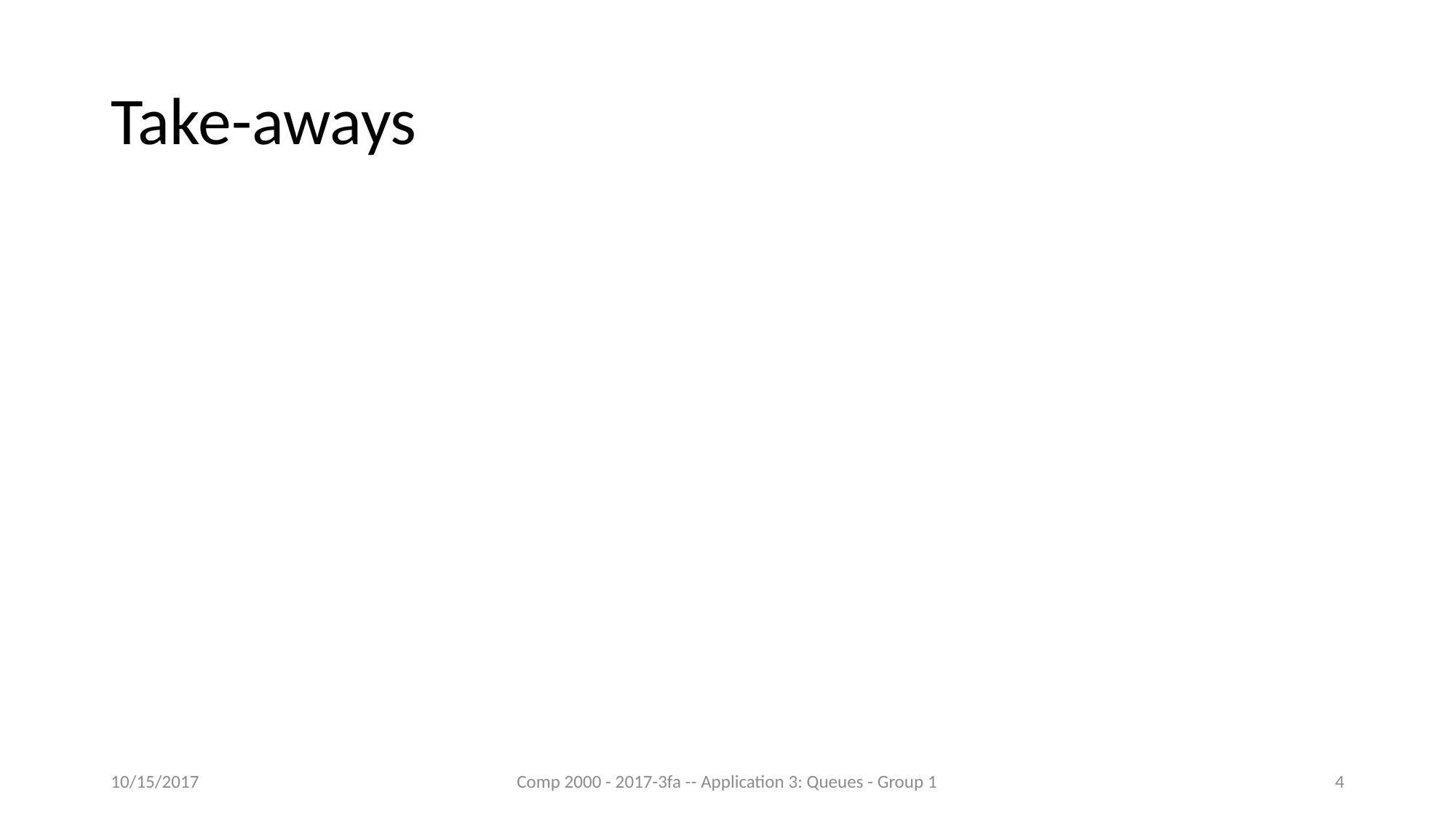

# Take-aways

10/15/2017
Comp 2000 - 2017-3fa -- Application 3: Queues - Group 1
4